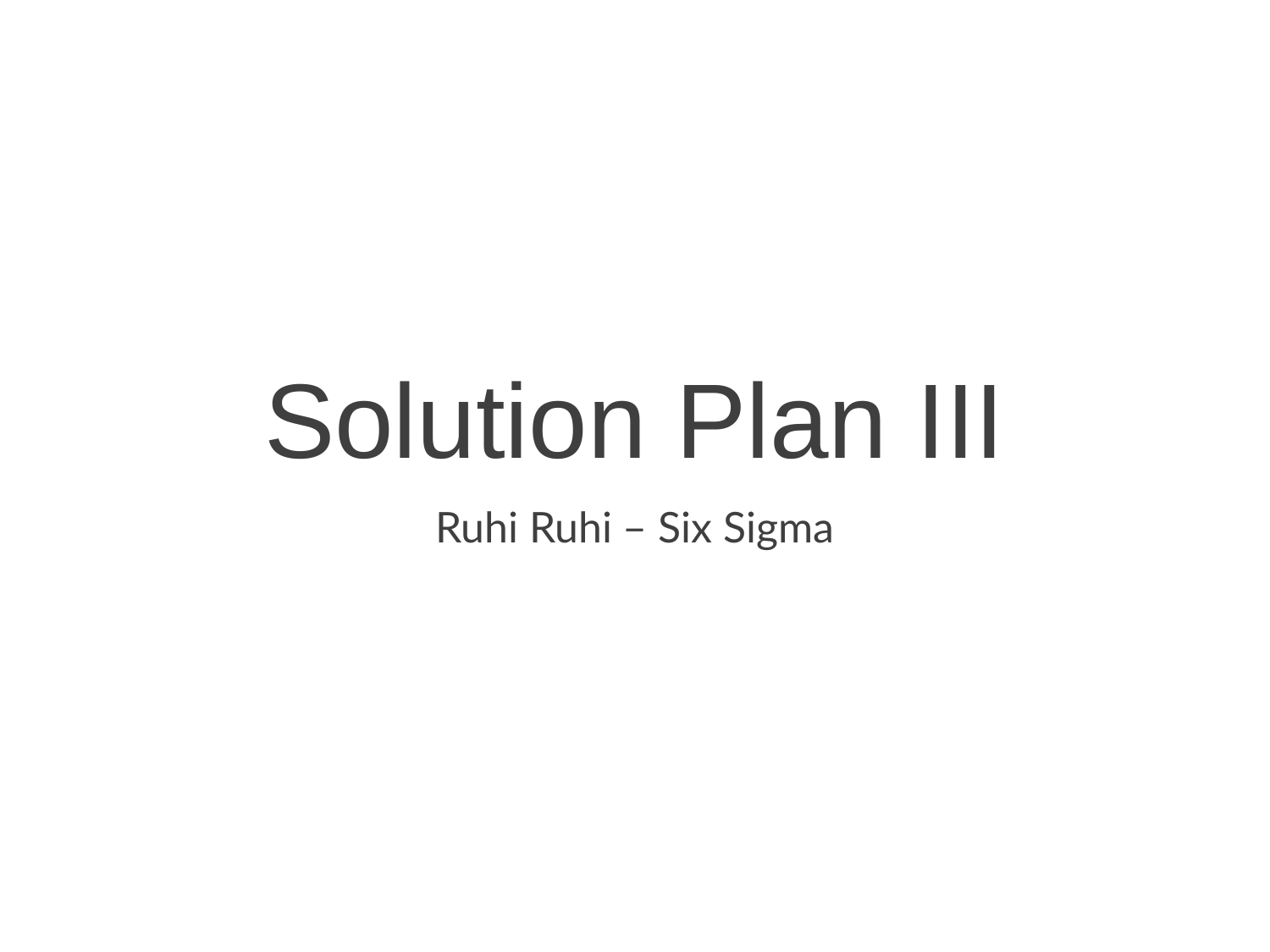

# Solution Plan III
Ruhi Ruhi – Six Sigma